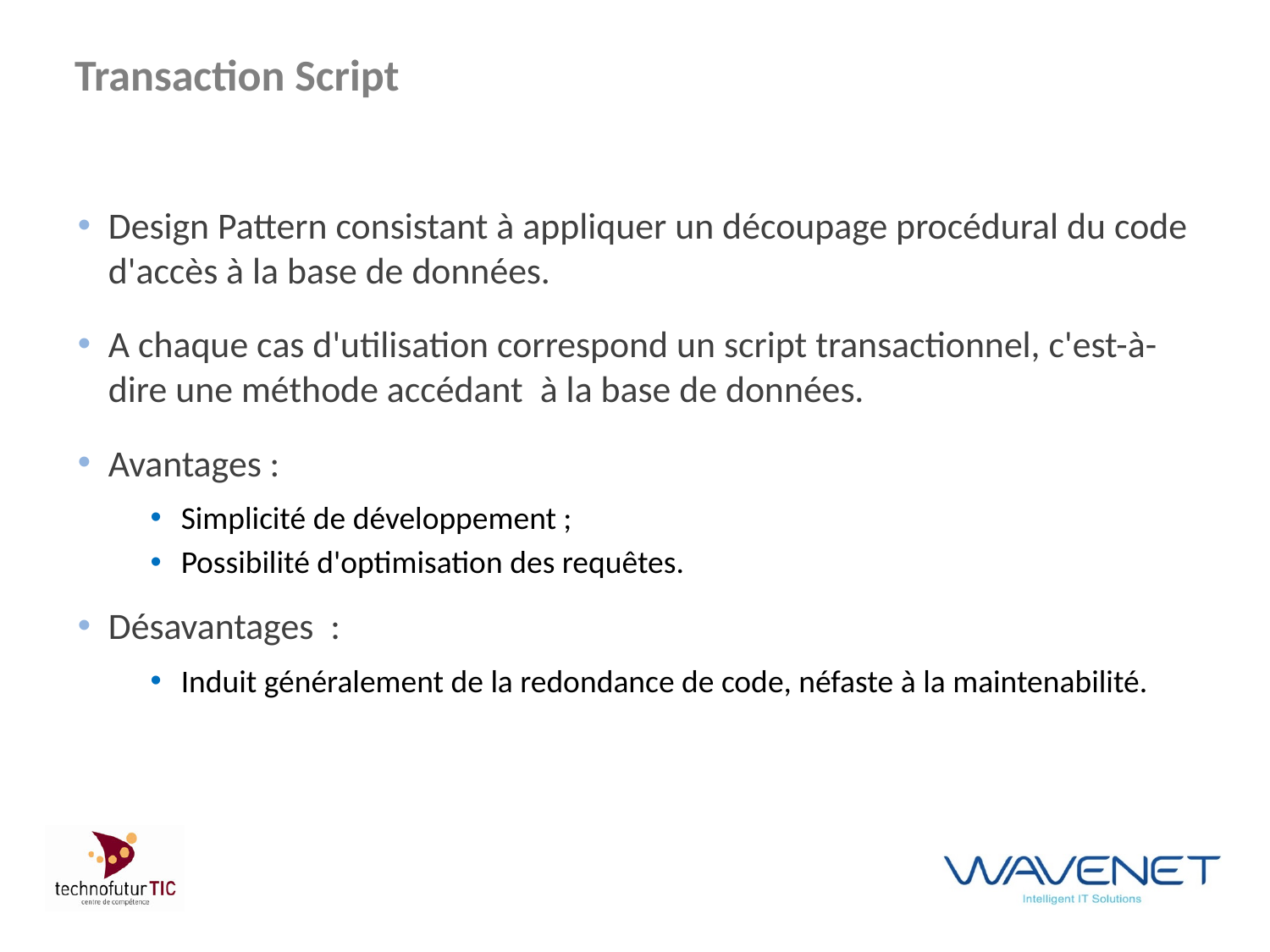

# Transaction Script
Design Pattern consistant à appliquer un découpage procédural du code d'accès à la base de données.
A chaque cas d'utilisation correspond un script transactionnel, c'est-à-dire une méthode accédant  à la base de données.
Avantages :
Simplicité de développement ;
Possibilité d'optimisation des requêtes.
Désavantages  :
Induit généralement de la redondance de code, néfaste à la maintenabilité.